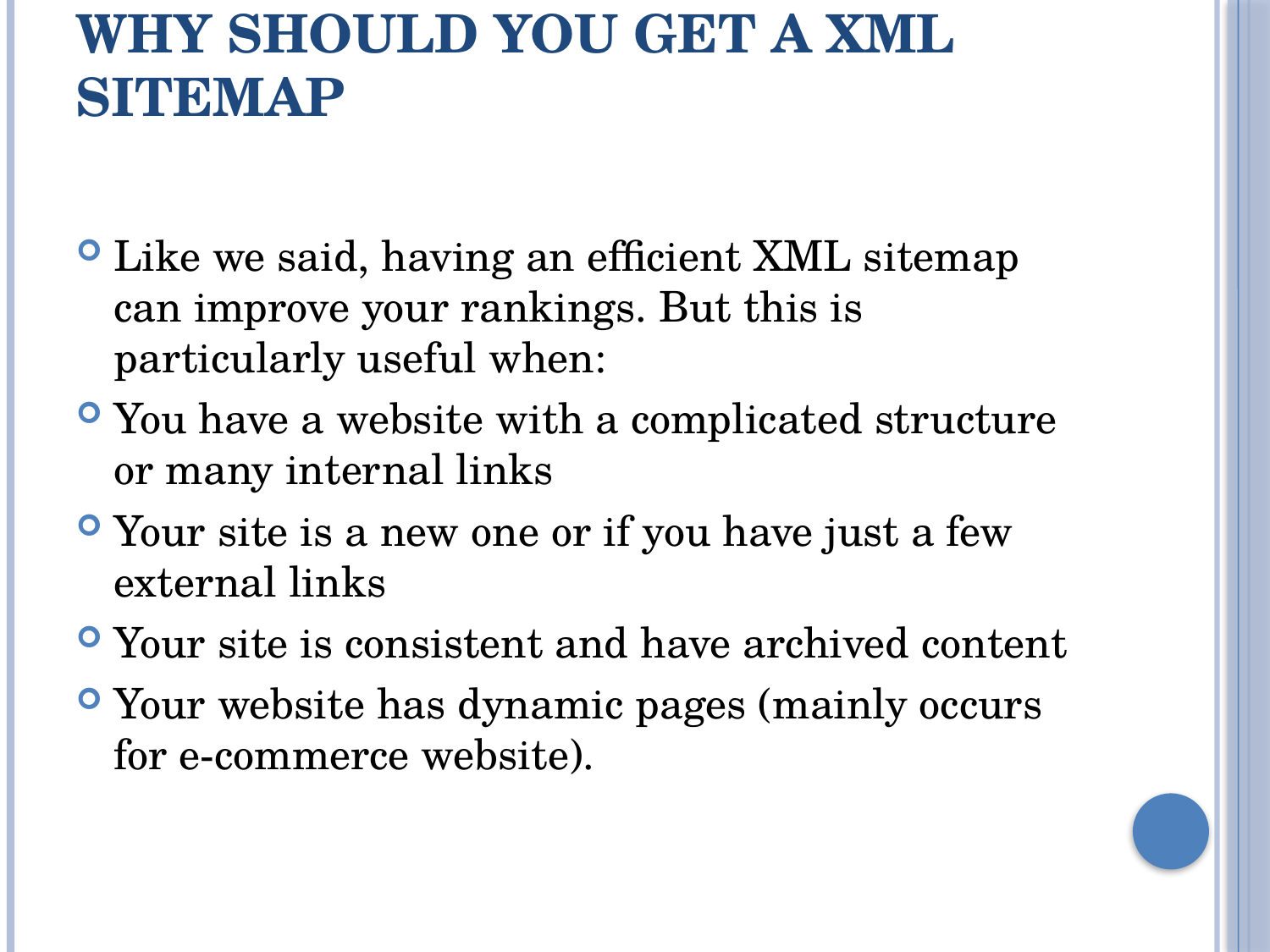

# Why should you get a XML sitemap
Like we said, having an efficient XML sitemap can improve your rankings. But this is particularly useful when:
You have a website with a complicated structure or many internal links
Your site is a new one or if you have just a few external links
Your site is consistent and have archived content
Your website has dynamic pages (mainly occurs for e-commerce website).